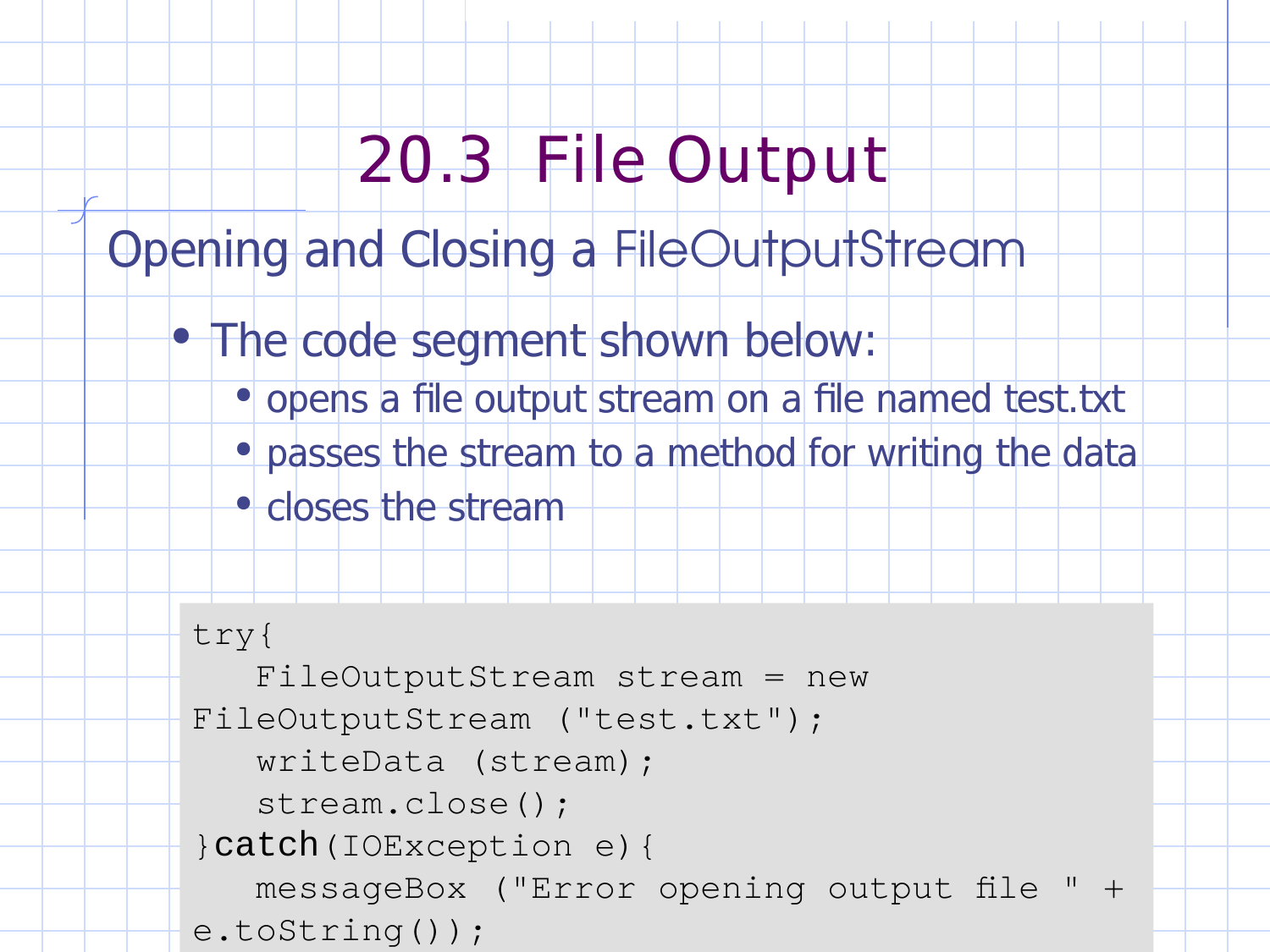

# 20.3  File Output
Opening and Closing a FileOutputStream

The code segment shown below:
opens a file output stream on a file named test.txt
passes the stream to a method for writing the data
closes the stream
try{
   FileOutputStream stream = new FileOutputStream ("test.txt");
   writeData (stream);
   stream.close();
}catch(IOException e){
   messageBox ("Error opening output file " + e.toString());
}